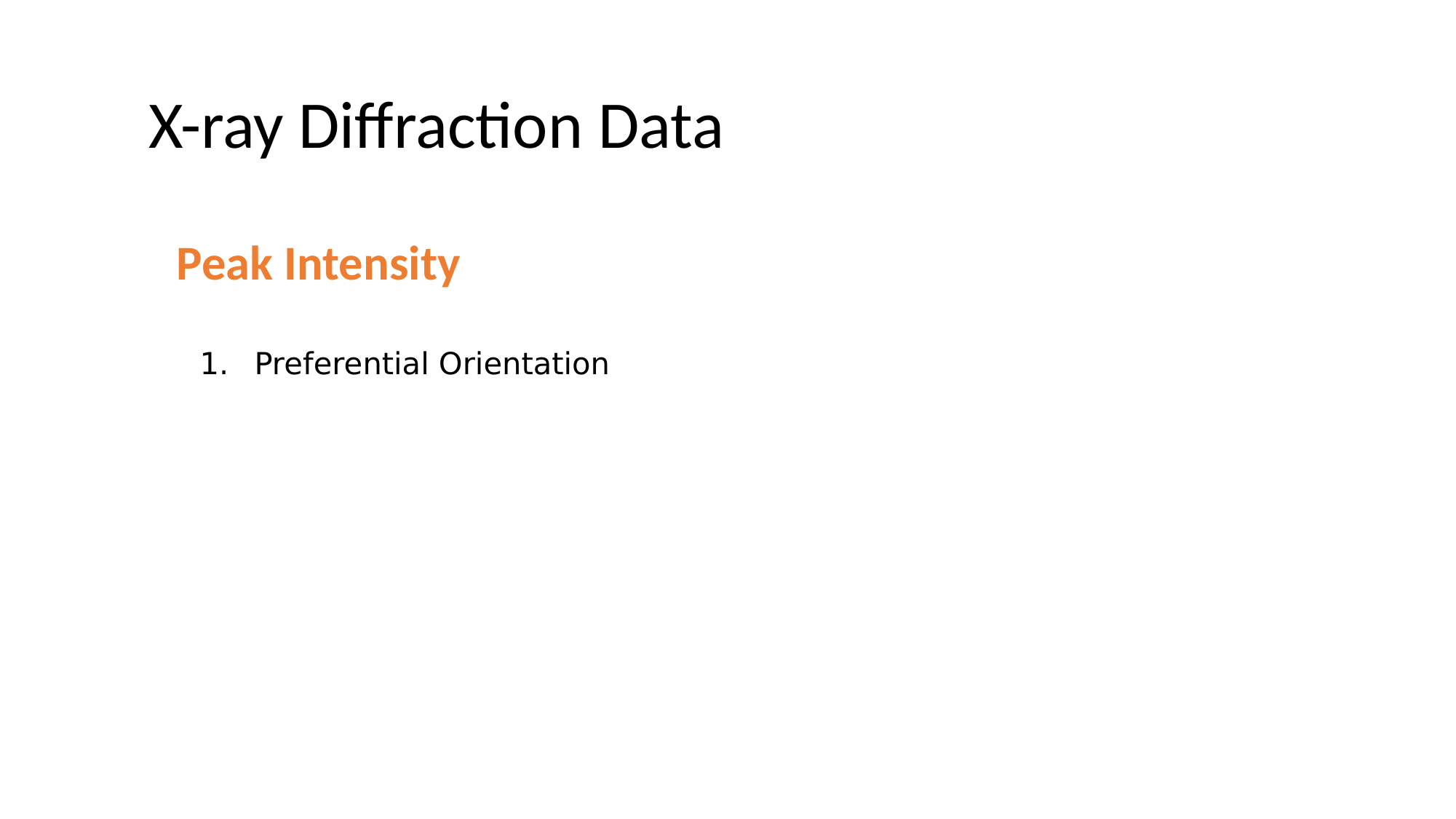

# X-ray Diffraction Data
Peak Intensity
Preferential Orientation